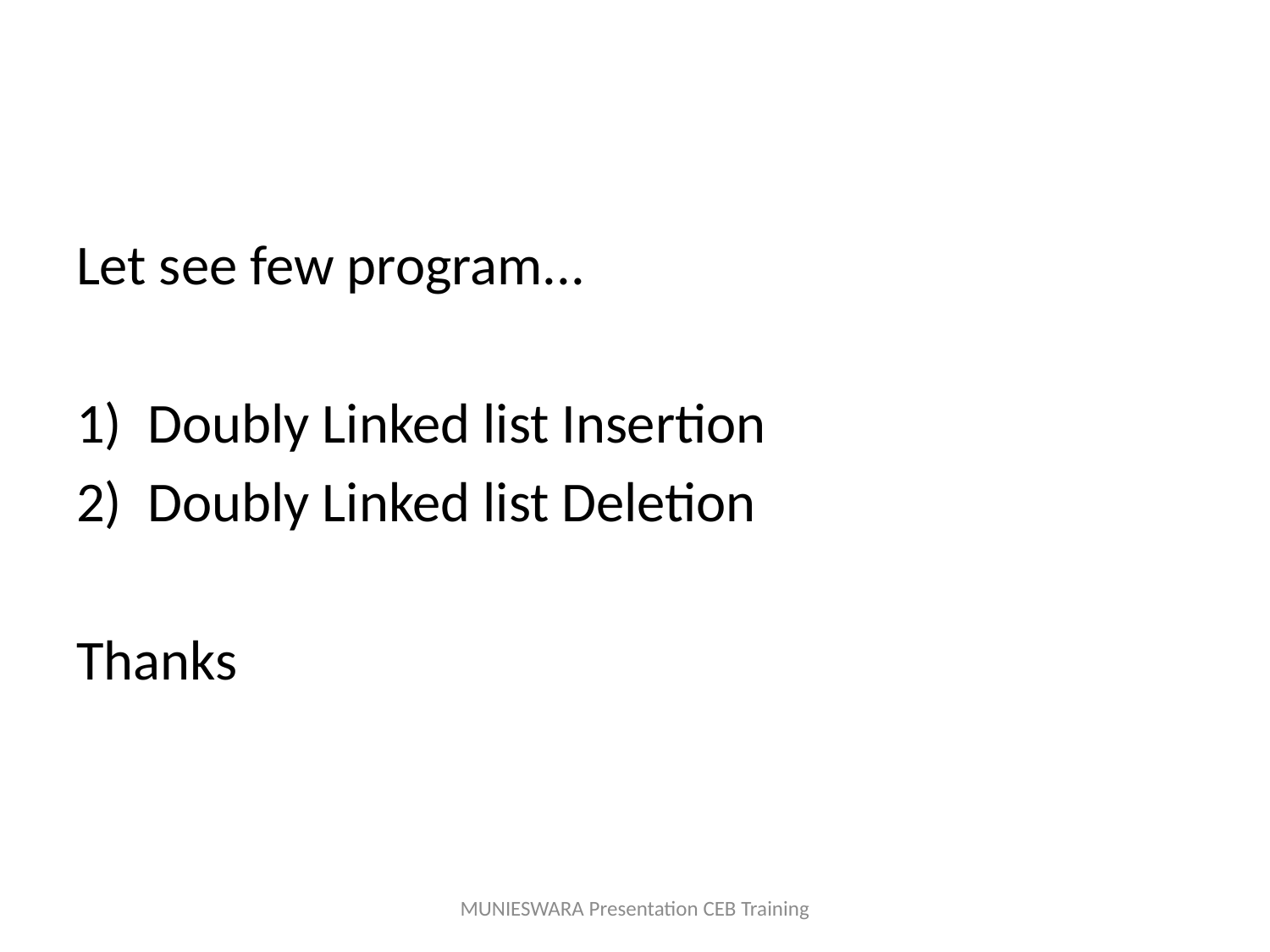

Let see few program...

Doubly Linked list Insertion
Doubly Linked list Deletion

Thanks

MUNIESWARA Presentation CEB Training